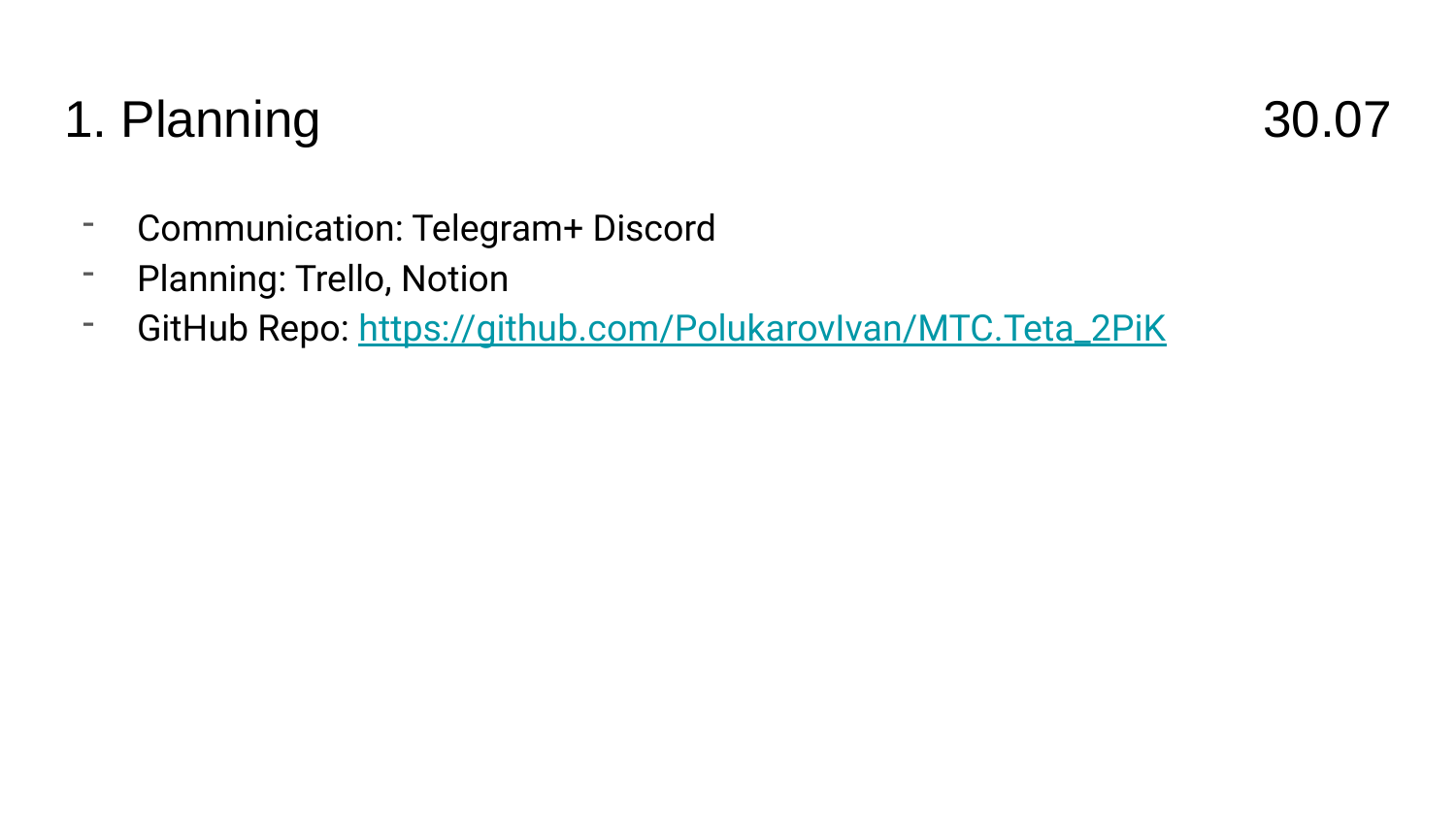

# 1. Planning
30.07
Communication: Telegram+ Discord
Planning: Trello, Notion
GitHub Repo: https://github.com/PolukarovIvan/MTC.Teta_2PiK